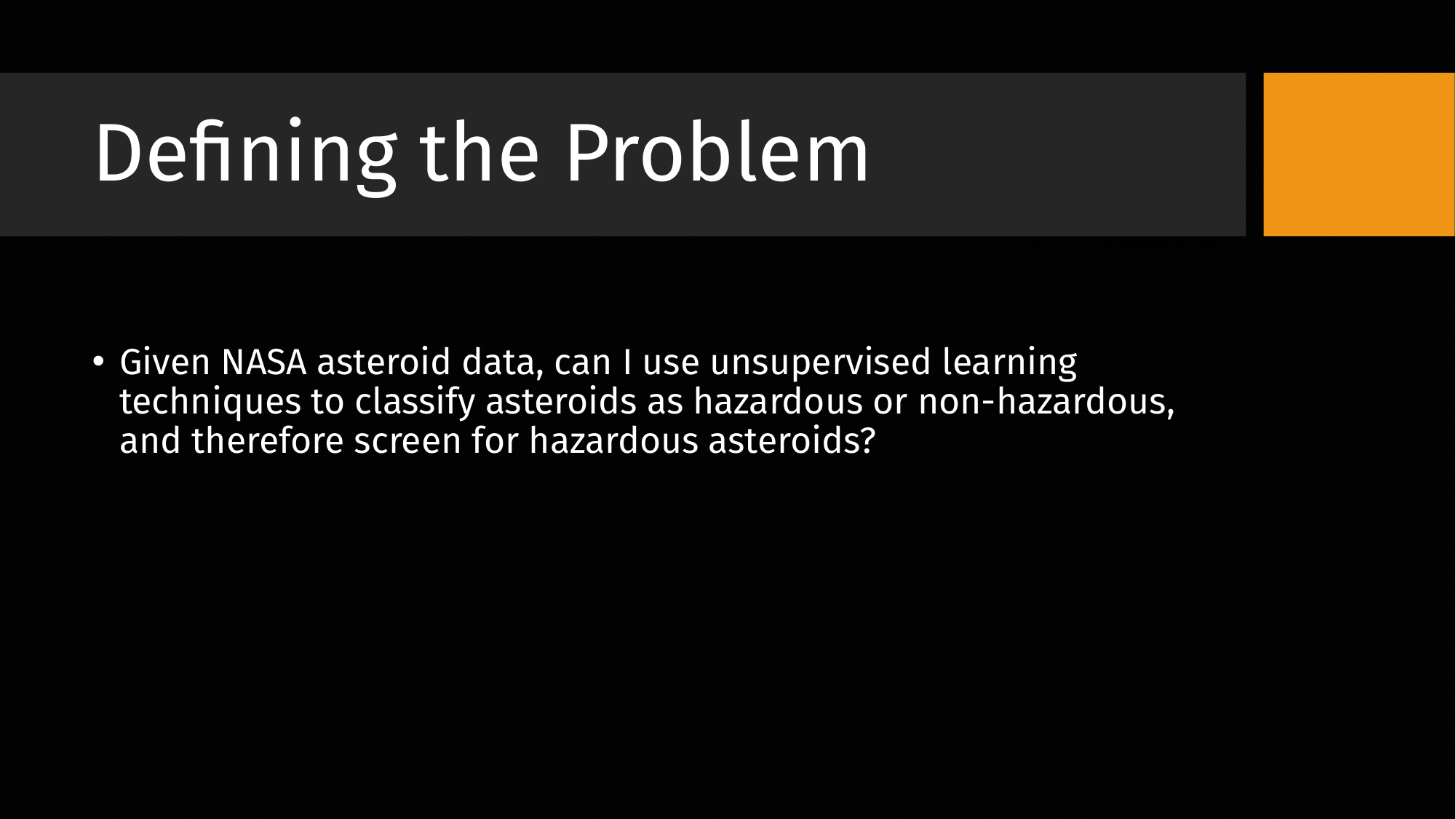

# Defining the Problem

Given NASA asteroid data, can I use unsupervised learning techniques to classify asteroids as hazardous or non-hazardous, and therefore screen for hazardous asteroids?